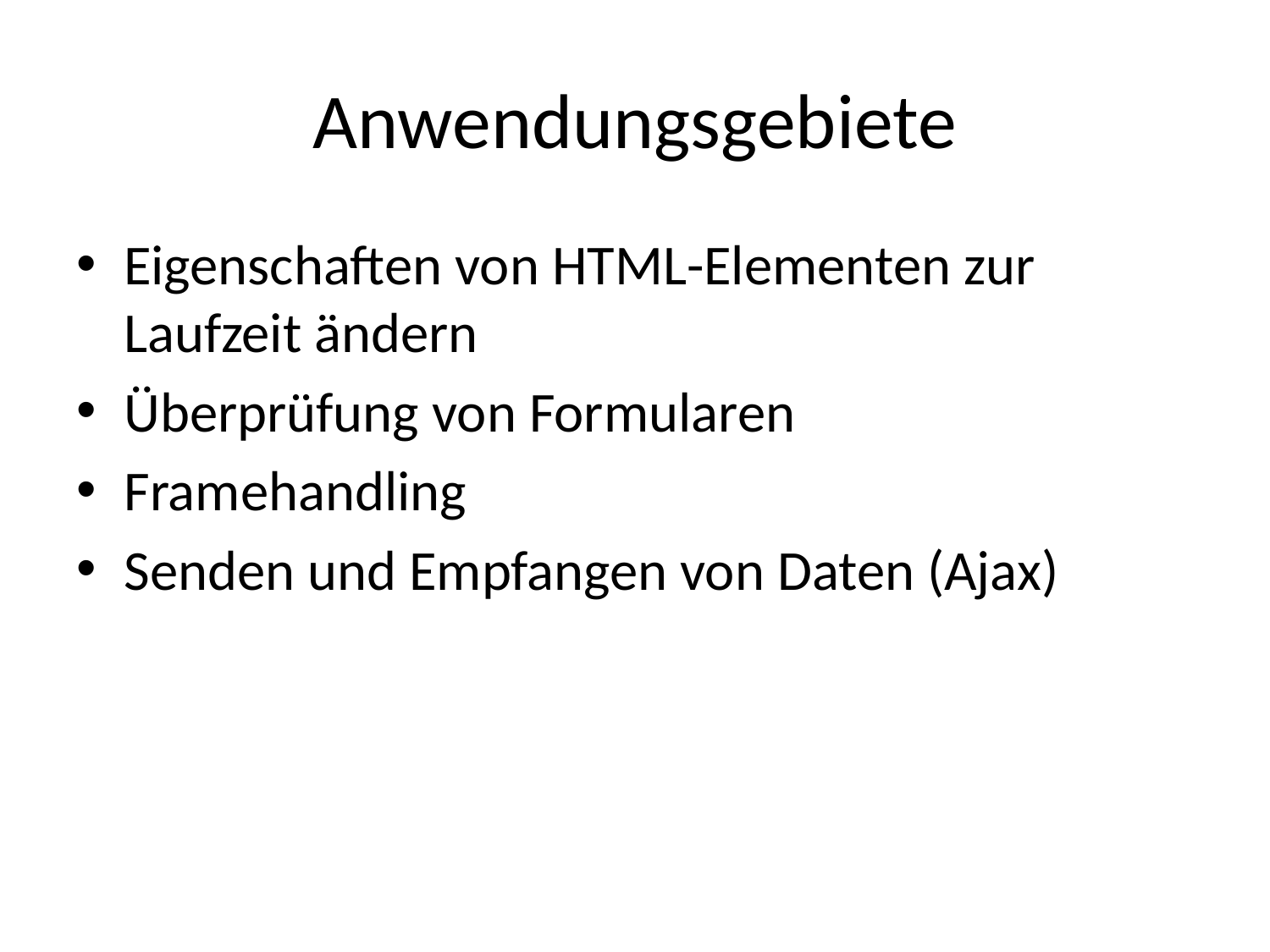

# Anwendungsgebiete
Eigenschaften von HTML-Elementen zur Laufzeit ändern
Überprüfung von Formularen
Framehandling
Senden und Empfangen von Daten (Ajax)